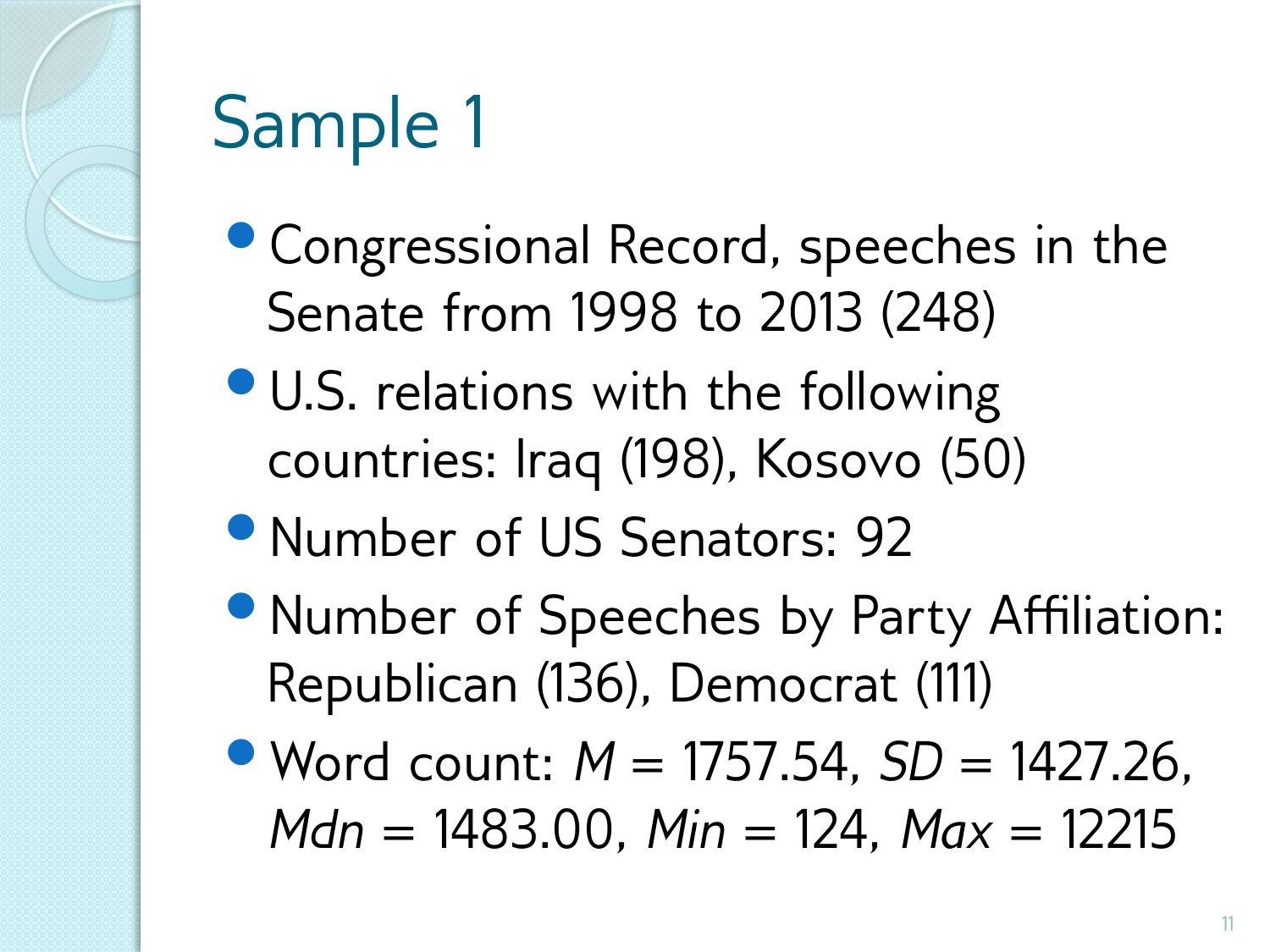

# Sample 1
Congressional Record, speeches in the Senate from 1998 to 2013 (248)
U.S. relations with the following countries: Iraq (198), Kosovo (50)
Number of US Senators: 92
Number of Speeches by Party Affiliation: Republican (136), Democrat (111)
Word count: M = 1757.54, SD = 1427.26, Mdn = 1483.00, Min = 124, Max = 12215
11